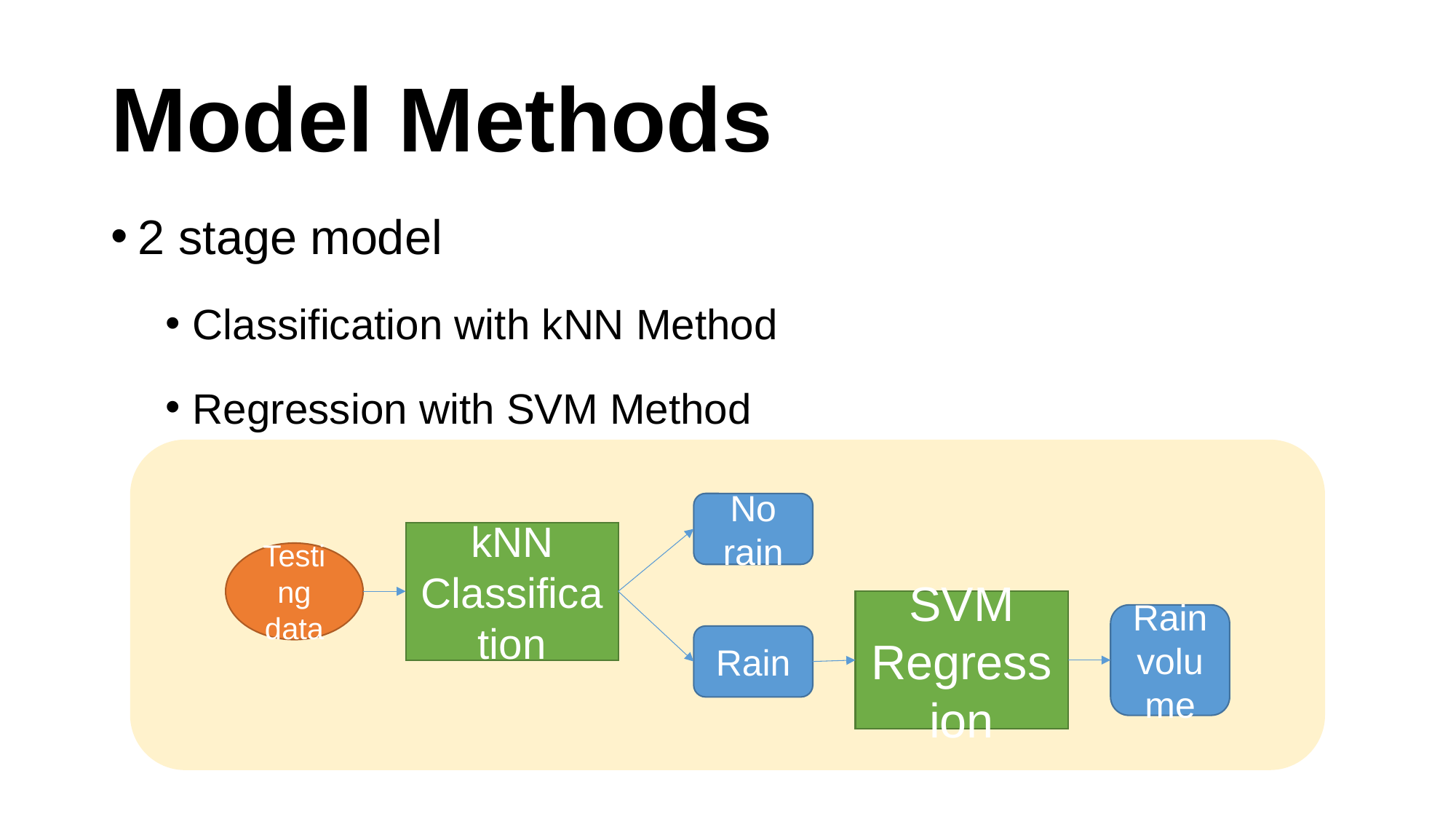

# Model Methods
2 stage model
Classification with kNN Method
Regression with SVM Method

No rain
kNN Classification
Testing data
SVM Regression
Rain volume
Rain